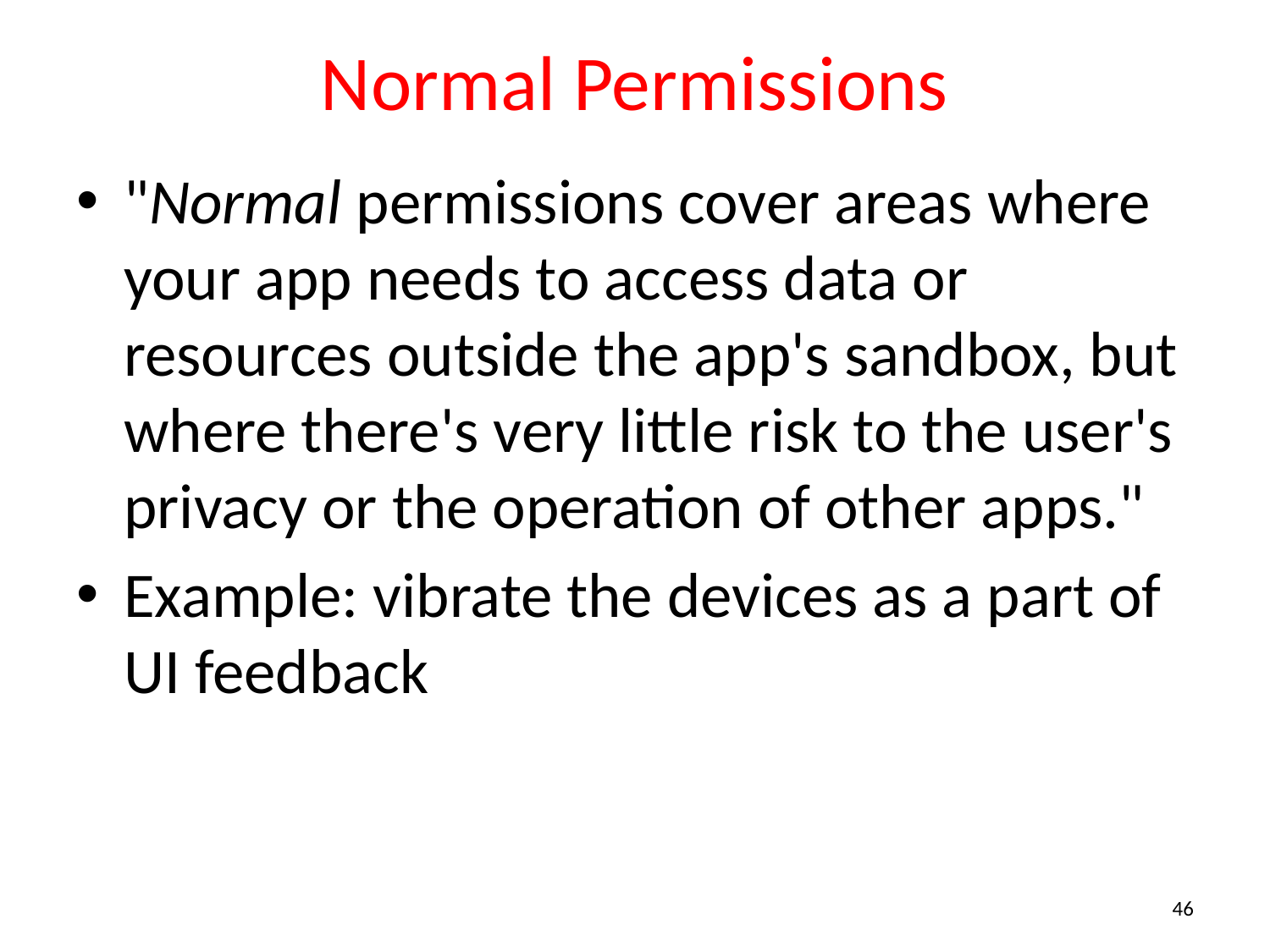

# Normal Permissions
"Normal permissions cover areas where your app needs to access data or resources outside the app's sandbox, but where there's very little risk to the user's privacy or the operation of other apps."
Example: vibrate the devices as a part of UI feedback

46